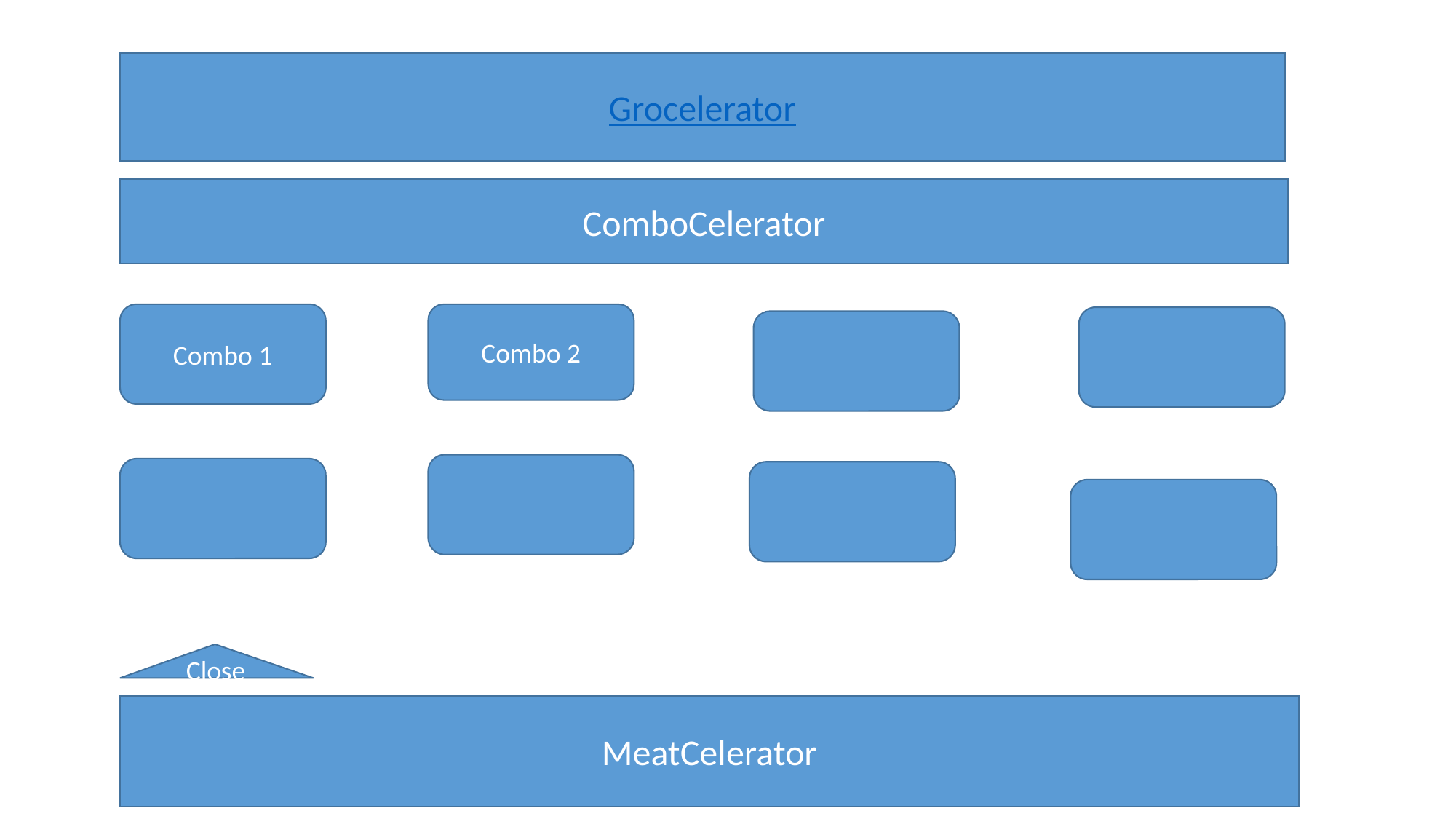

Grocelerator
ComboCelerator
Combo 1

Combo 2

Close
MeatCelerator